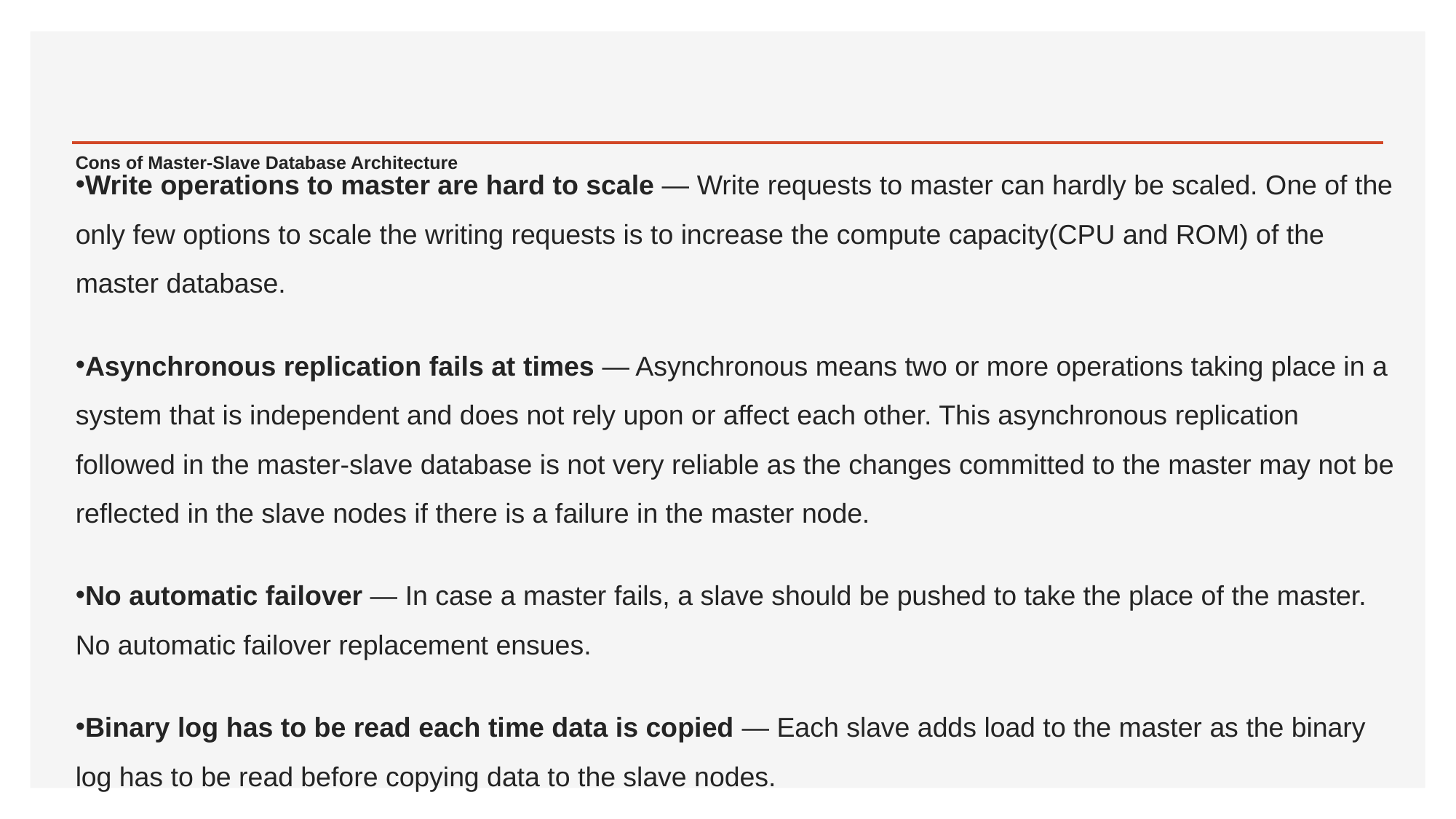

# Cons of Master-Slave Database Architecture
Write operations to master are hard to scale — Write requests to master can hardly be scaled. One of the only few options to scale the writing requests is to increase the compute capacity(CPU and ROM) of the master database.
Asynchronous replication fails at times — Asynchronous means two or more operations taking place in a system that is independent and does not rely upon or affect each other. This asynchronous replication followed in the master-slave database is not very reliable as the changes committed to the master may not be reflected in the slave nodes if there is a failure in the master node.
No automatic failover — In case a master fails, a slave should be pushed to take the place of the master. No automatic failover replacement ensues.
Binary log has to be read each time data is copied — Each slave adds load to the master as the binary log has to be read before copying data to the slave nodes.